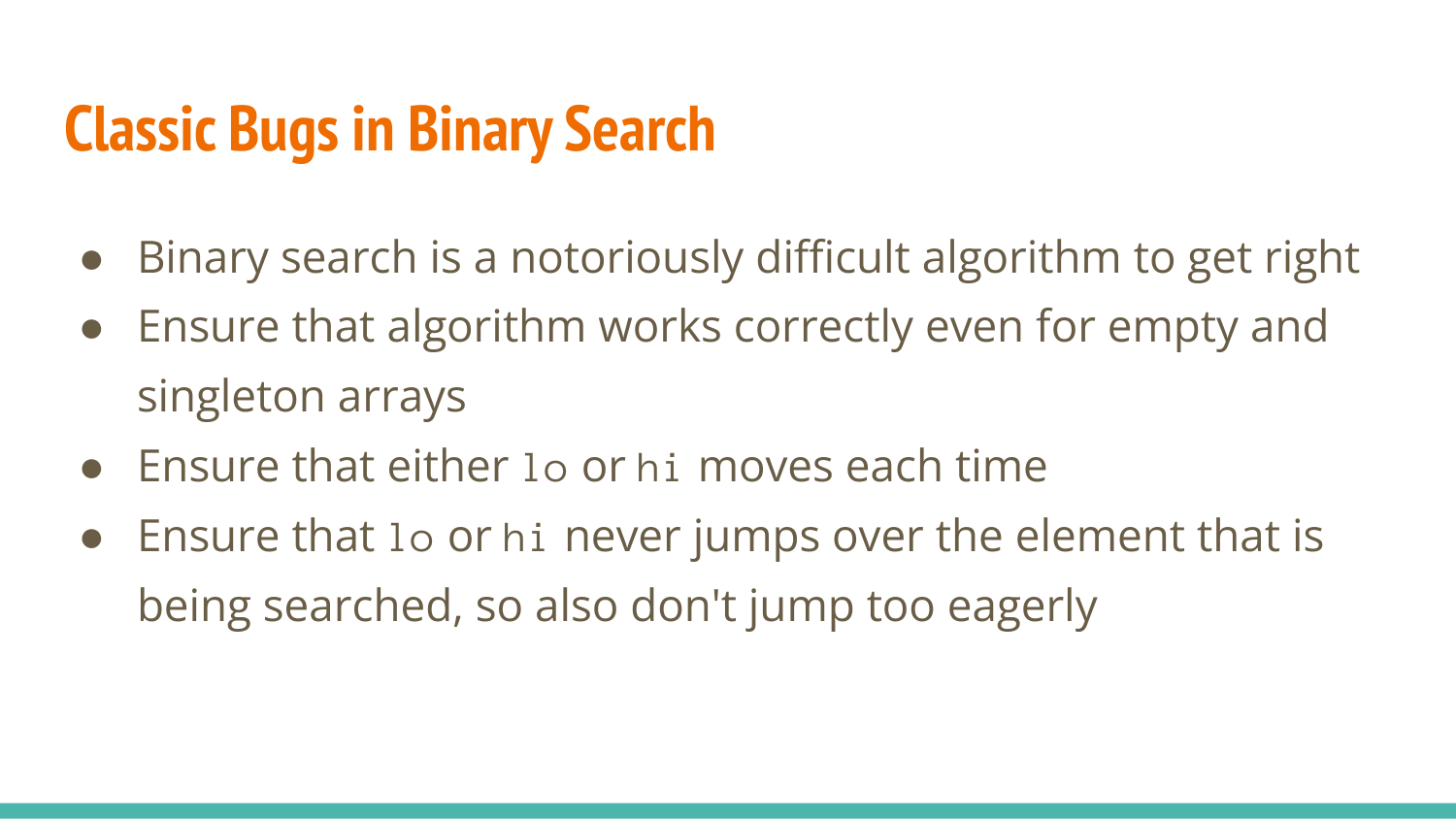

# Classic Bugs in Binary Search
Binary search is a notoriously difficult algorithm to get right
Ensure that algorithm works correctly even for empty and singleton arrays
Ensure that either lo or hi moves each time
Ensure that lo or hi never jumps over the element that is being searched, so also don't jump too eagerly